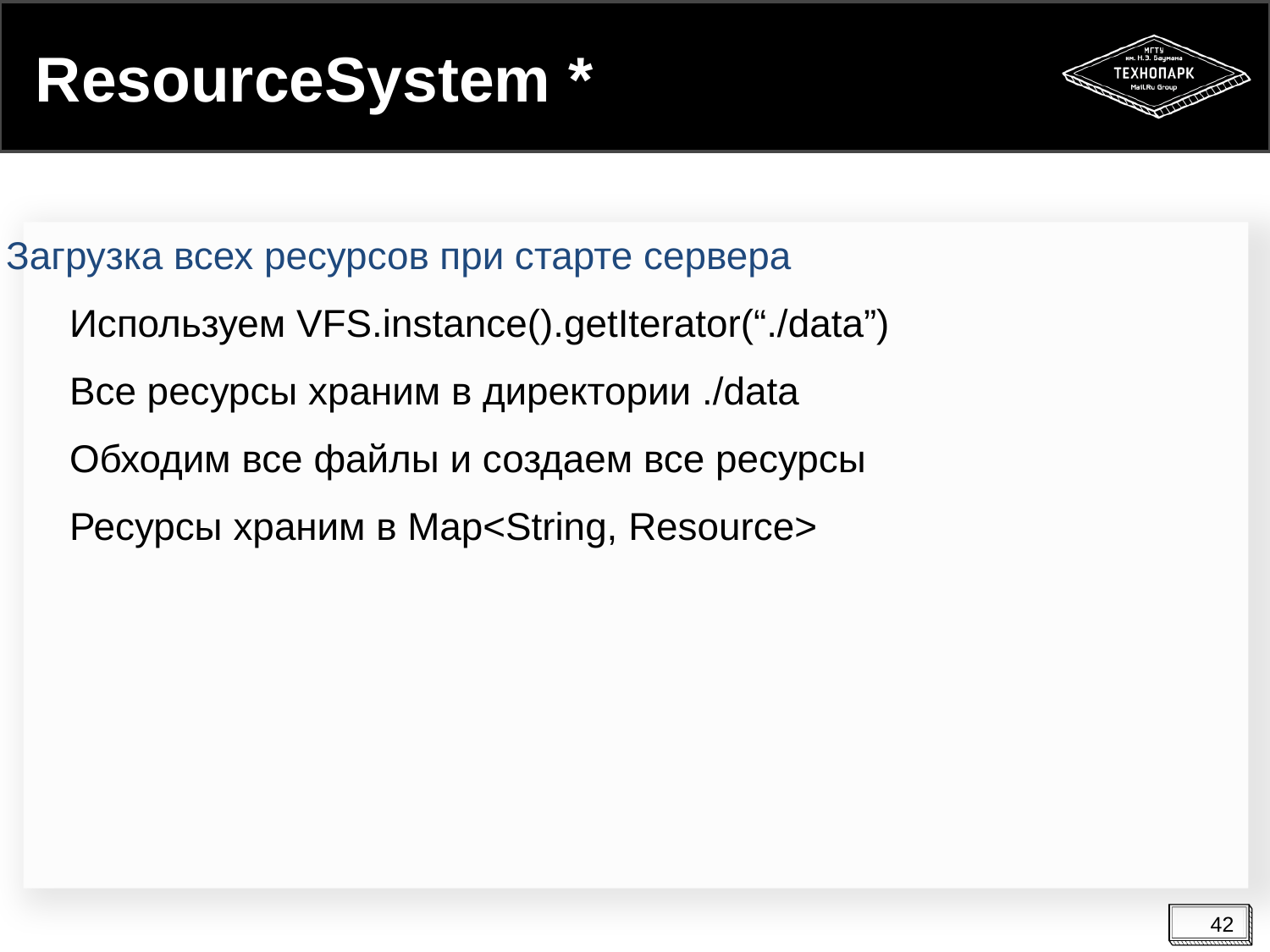

# ResourceSystem *

Загрузка всех ресурсов при старте сервера
Используем VFS.instance().getIterator(“./data”)
Все ресурсы храним в директории ./data
Обходим все файлы и создаем все ресурсы
Ресурсы храним в Map<String, Resource>

42